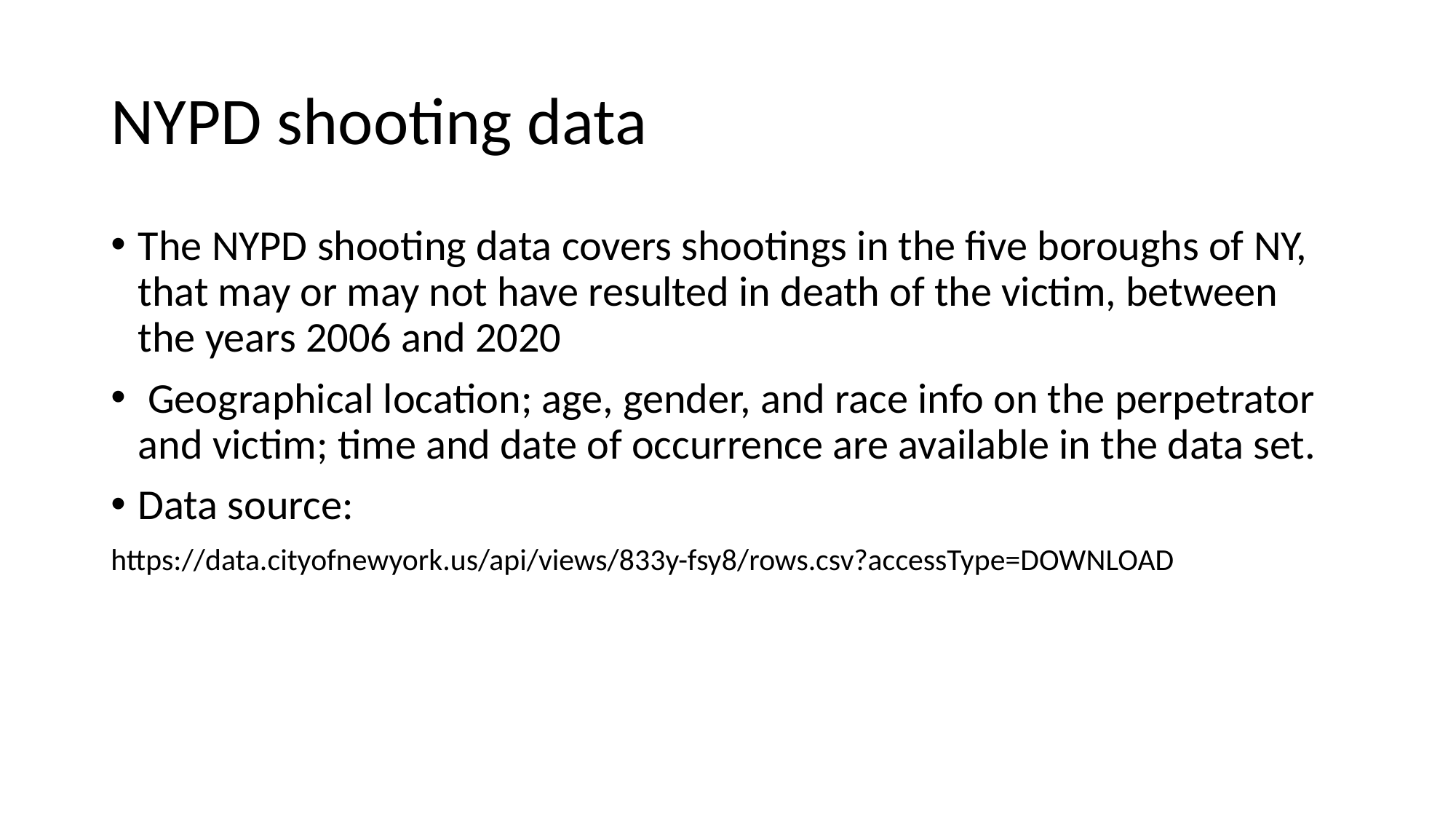

# NYPD shooting data
The NYPD shooting data covers shootings in the five boroughs of NY, that may or may not have resulted in death of the victim, between the years 2006 and 2020
 Geographical location; age, gender, and race info on the perpetrator and victim; time and date of occurrence are available in the data set.
Data source:
https://data.cityofnewyork.us/api/views/833y-fsy8/rows.csv?accessType=DOWNLOAD